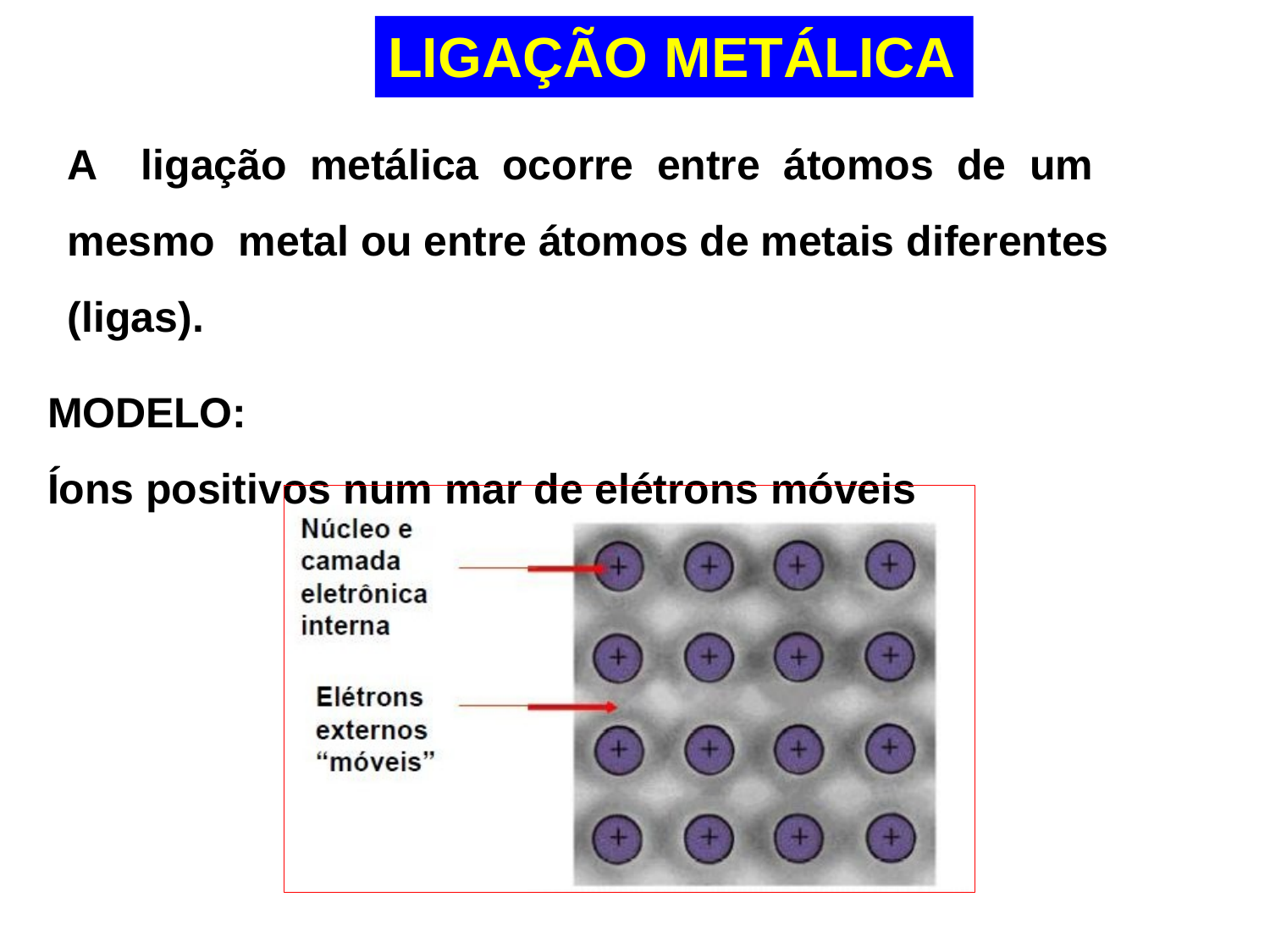

# LIGAÇÃO METÁLICA
A	ligação	metálica	ocorre	entre	átomos	de	um	mesmo  metal ou entre átomos de metais diferentes (ligas).

MODELO:
Íons positivos num mar de elétrons móveis